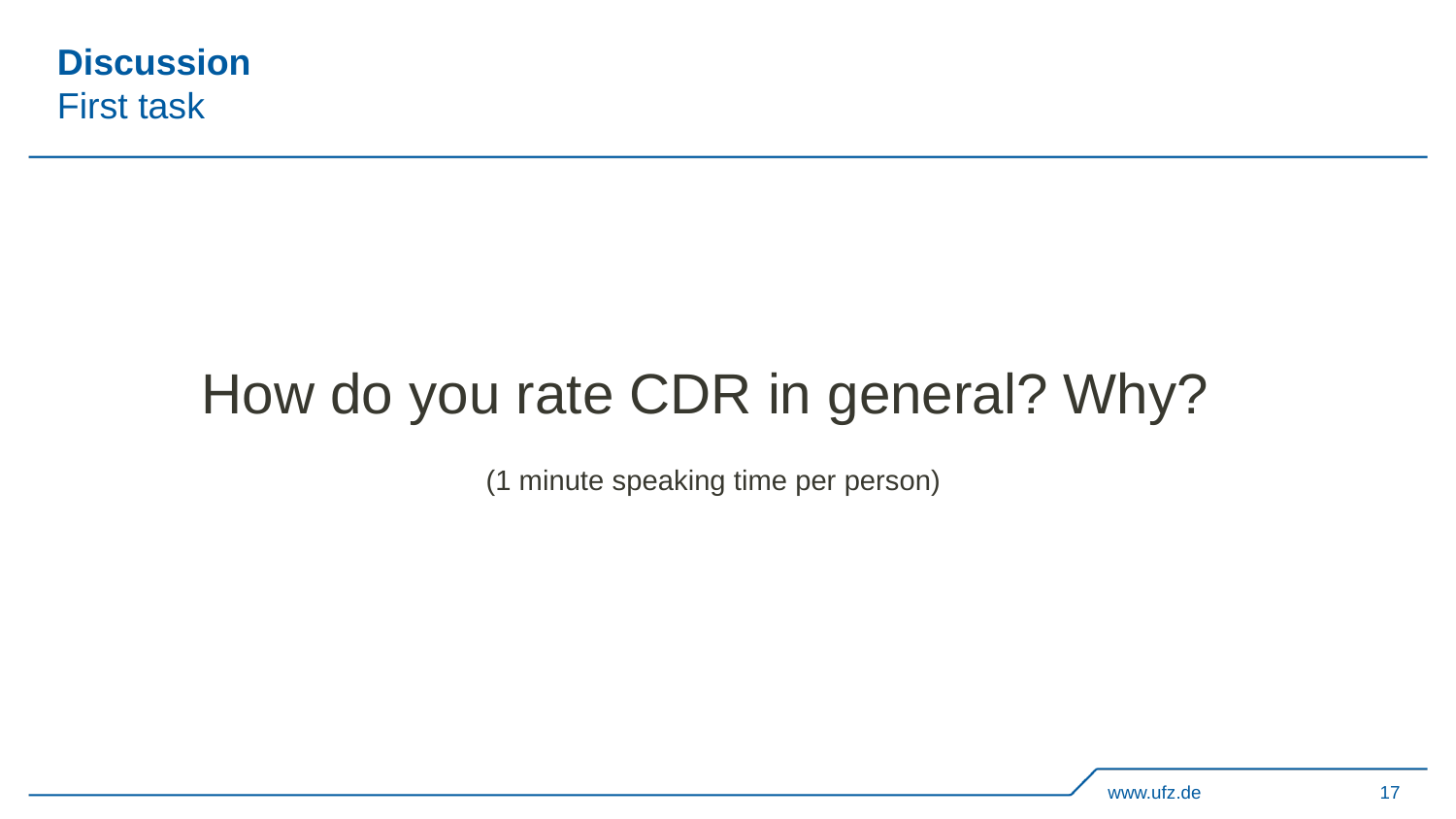

# Discussion First task
How do you rate CDR in general? Why?
(1 minute speaking time per person)
www.ufz.de
17